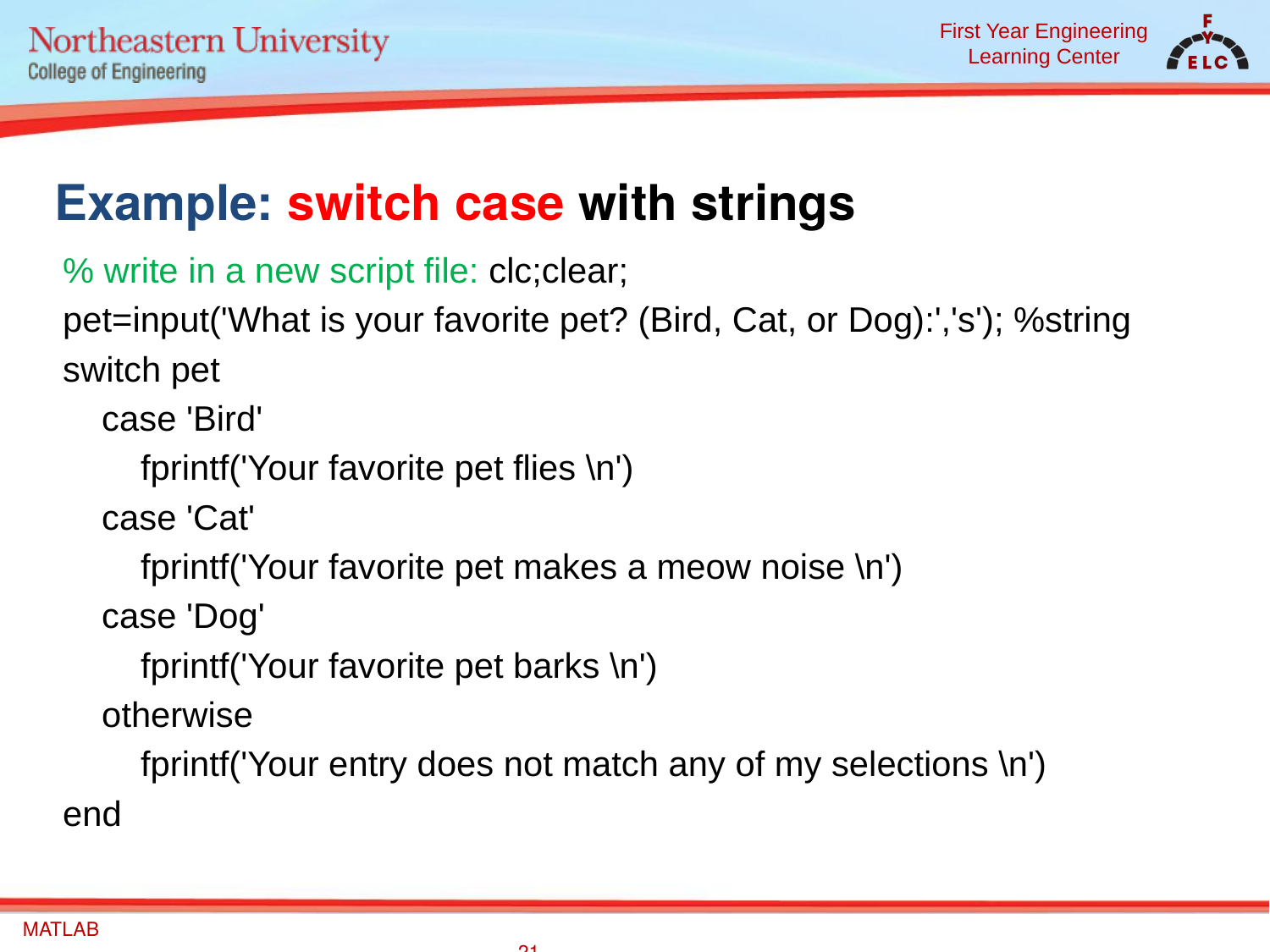

# Example: switch case with strings
% write in a new script file: clc;clear;
pet=input('What is your favorite pet? (Bird, Cat, or Dog):','s'); %string
switch pet
    case 'Bird'
        fprintf('Your favorite pet flies \n')
    case 'Cat'
        fprintf('Your favorite pet makes a meow noise \n')
    case 'Dog'
        fprintf('Your favorite pet barks \n')
    otherwise
        fprintf('Your entry does not match any of my selections \n')
end